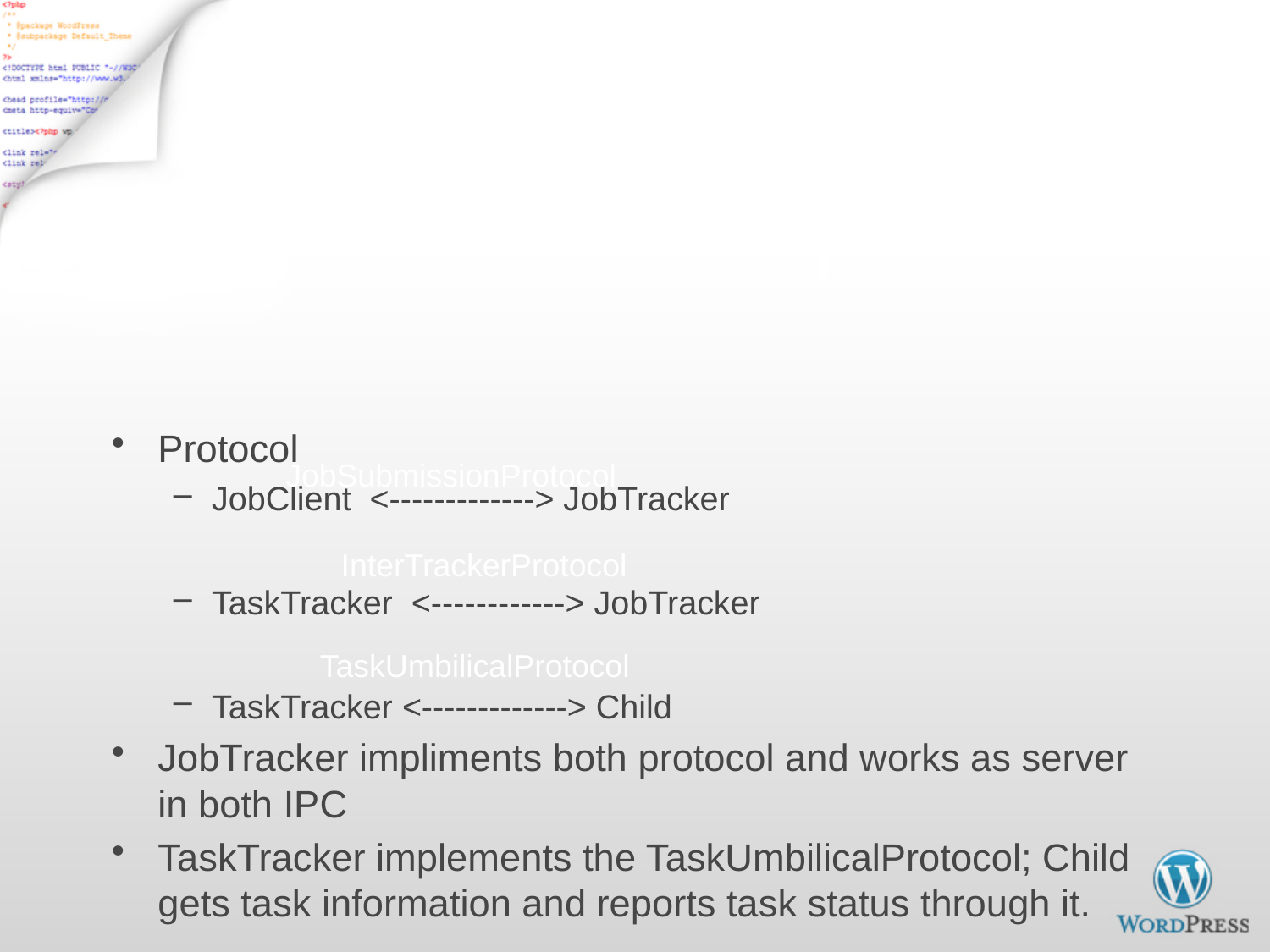

# Inter Process Communication IPC/RPC (org.apache.hadoop.ipc)
Protocol
JobClient  <-------------> JobTracker

TaskTracker  <------------> JobTracker

TaskTracker <-------------> Child
JobTracker impliments both protocol and works as server in both IPC
TaskTracker implements the TaskUmbilicalProtocol; Child gets task information and reports task status through it.
JobSubmissionProtocol
InterTrackerProtocol
TaskUmbilicalProtocol